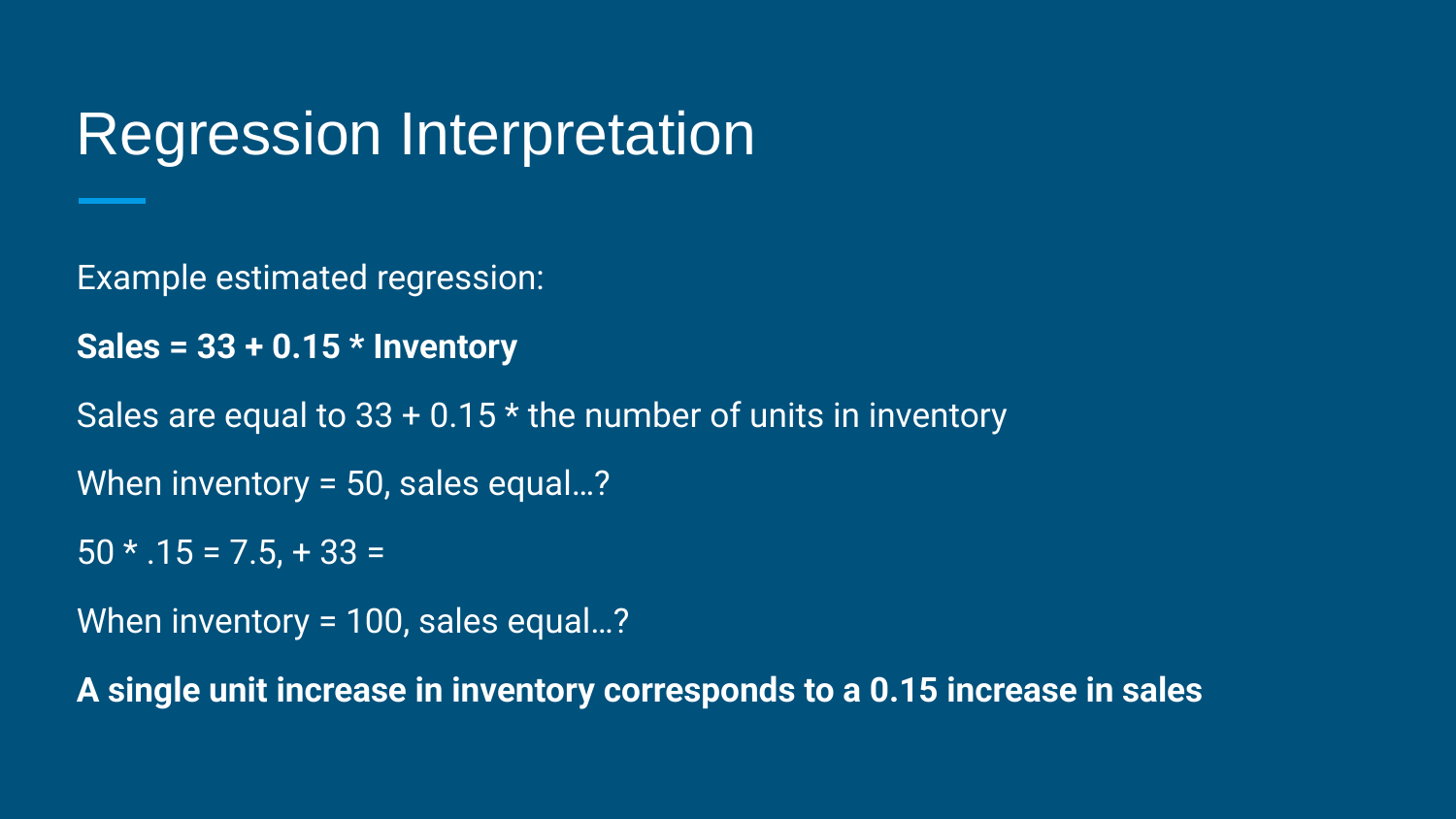

# Regression Interpretation
Example estimated regression:
Sales = 33 + 0.15 * Inventory
Sales are equal to 33 + 0.15 * the number of units in inventory
When inventory = 50, sales equal…?
50 * .15 = 7.5, + 33 =
When inventory = 100, sales equal…?
A single unit increase in inventory corresponds to a 0.15 increase in sales